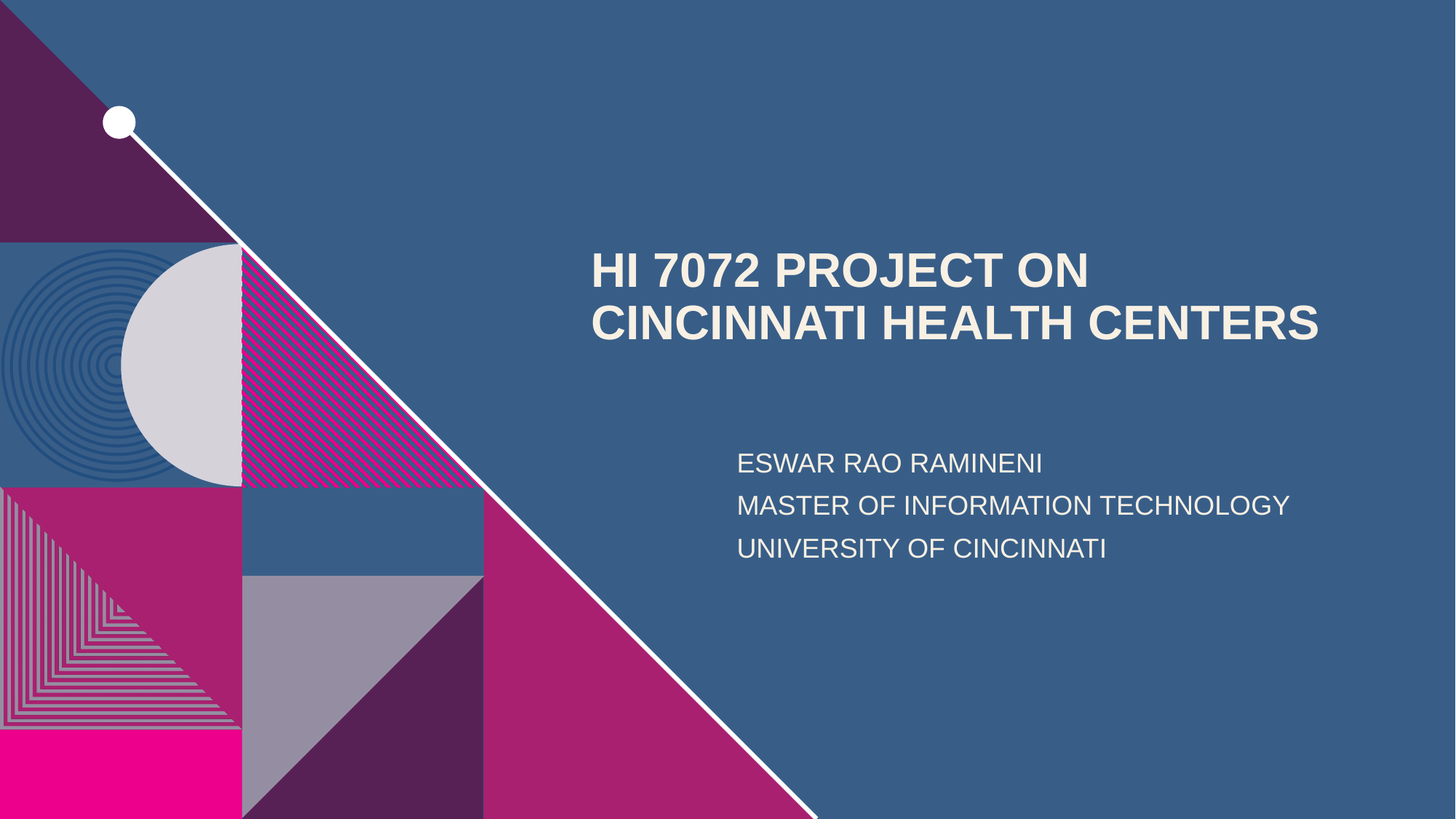

# Hi 7072 project ON Cincinnati Health Centers
ESWAR RAO RAMINENI
MASTER OF INFORMATION TECHNOLOGY
UNIVERSITY OF CINCINNATI